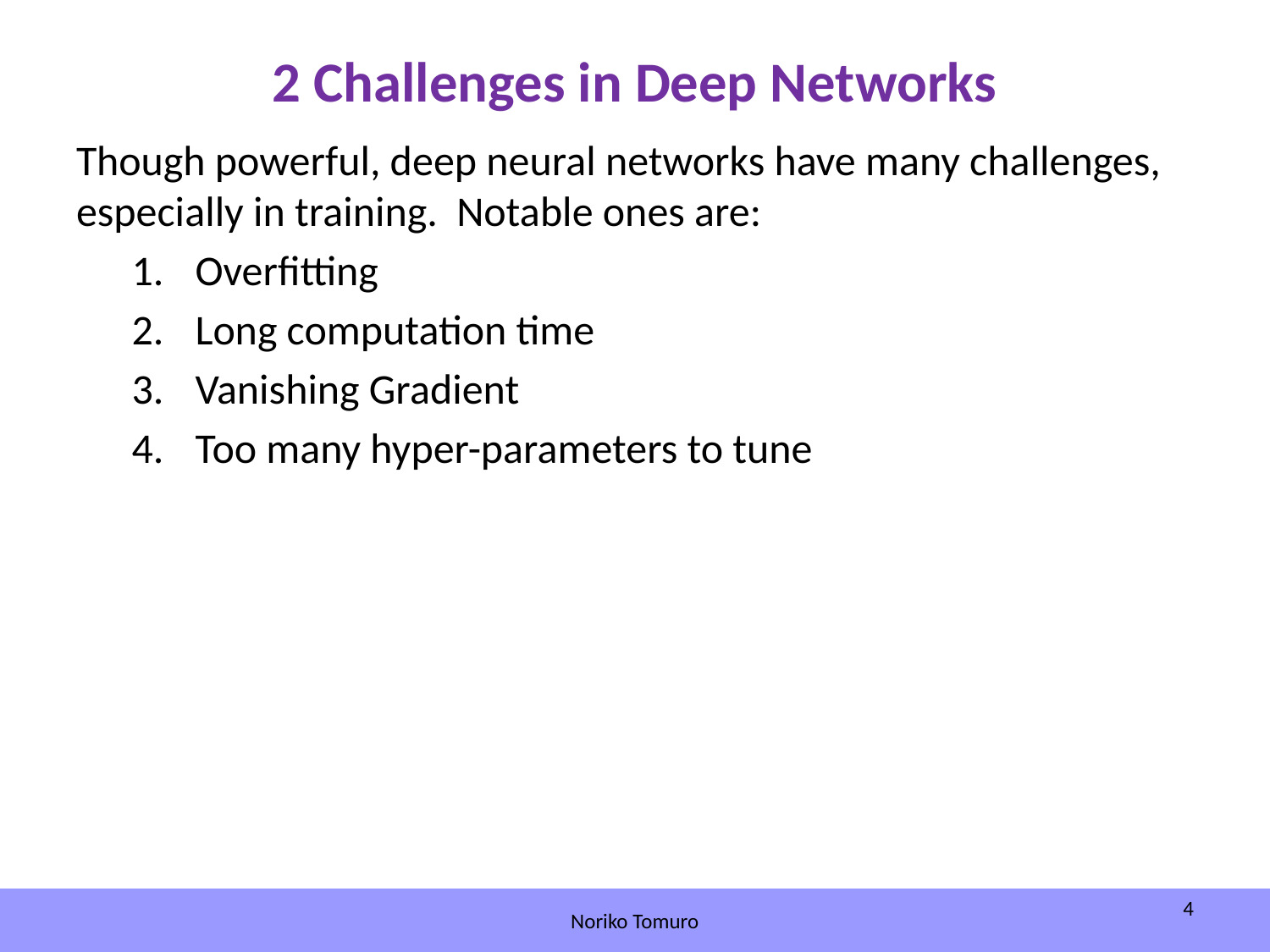

# 2 Challenges in Deep Networks
Though powerful, deep neural networks have many challenges, especially in training.  Notable ones are:
Overfitting
Long computation time
Vanishing Gradient
Too many hyper-parameters to tune

4
Noriko Tomuro